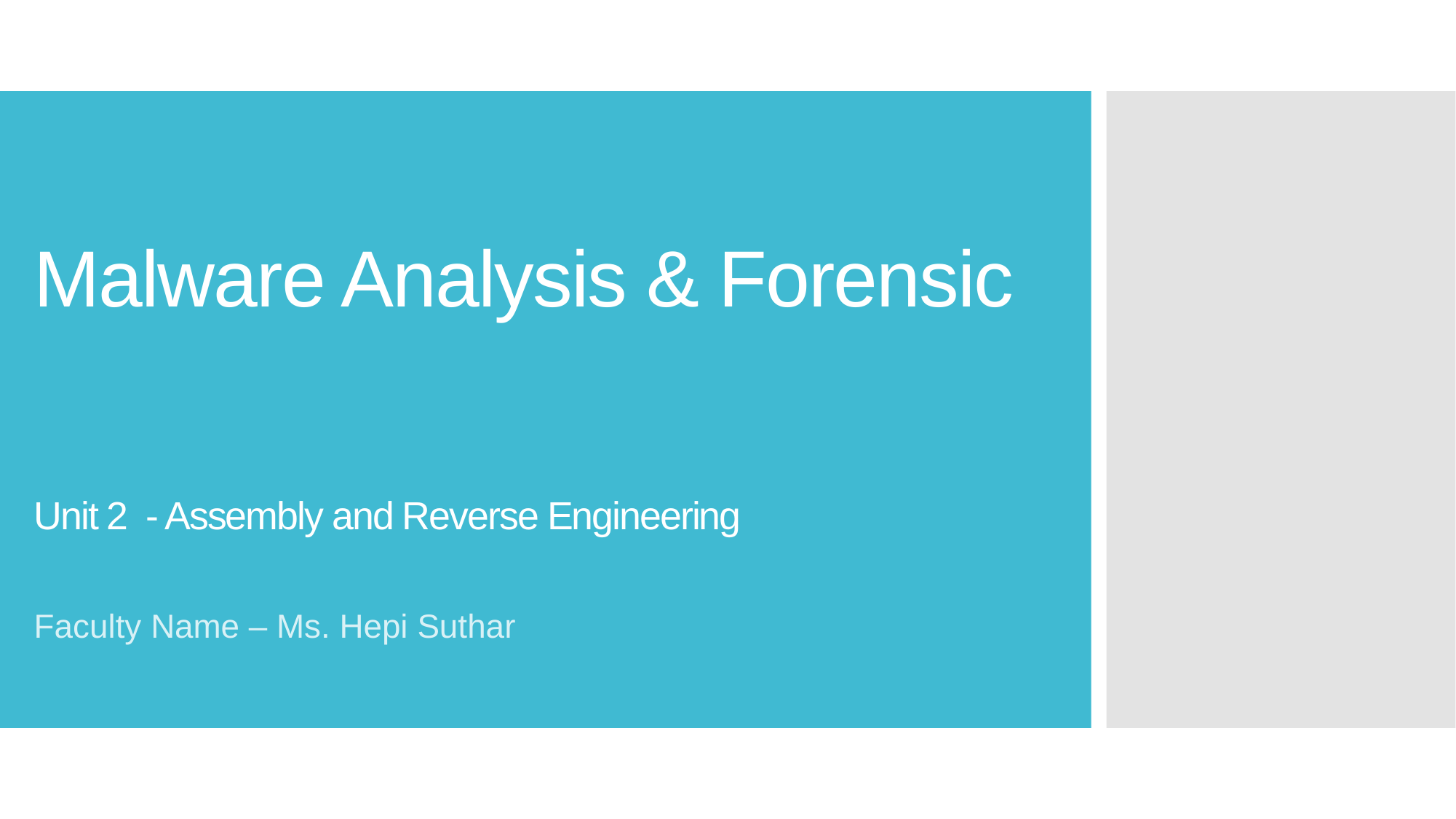

# Malware Analysis & Forensic Unit 2  - Assembly and Reverse Engineering
Faculty Name – Ms. Hepi Suthar